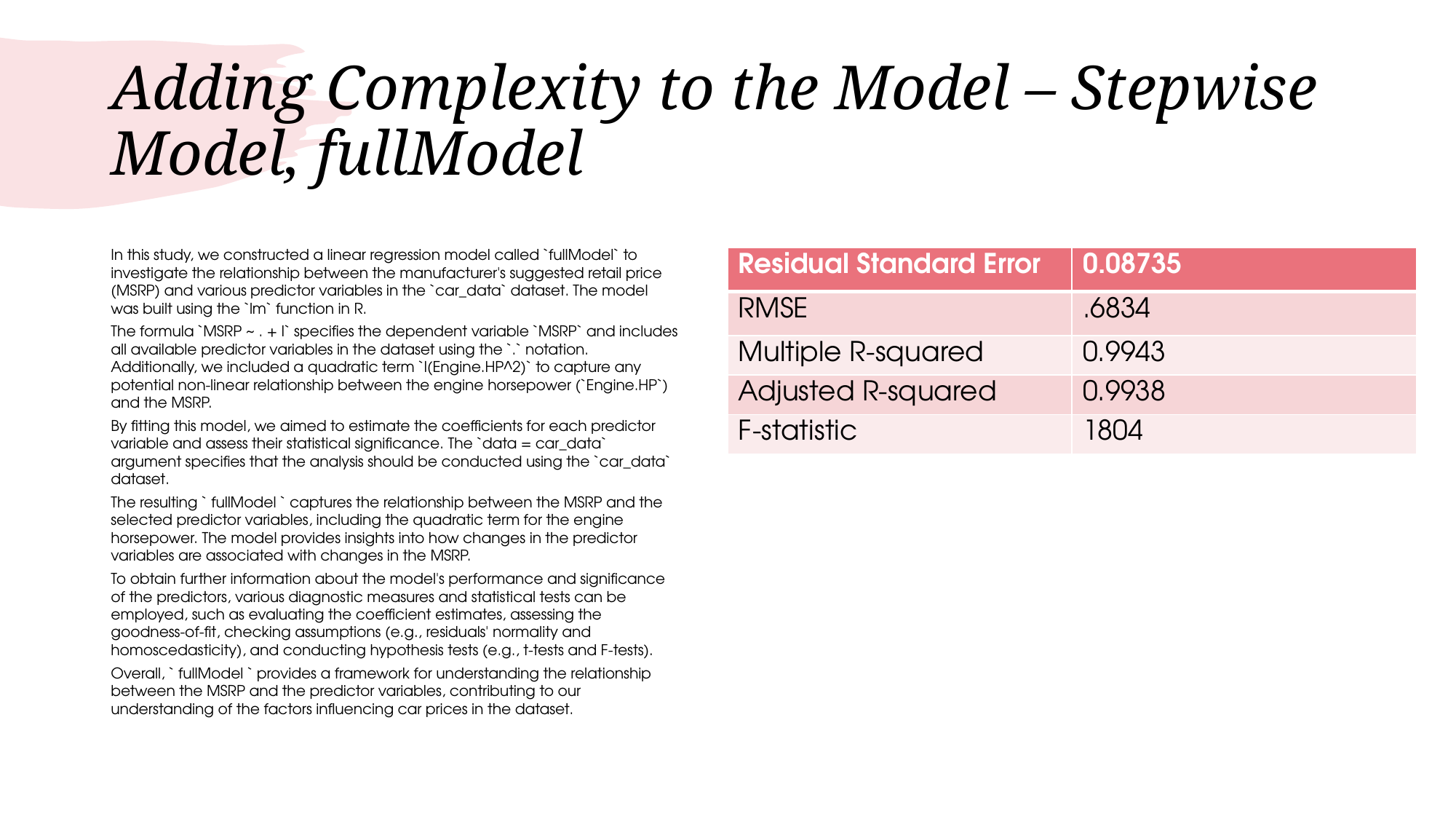

# Adding Complexity to the Model – Stepwise Model, fullModel
In this study, we constructed a linear regression model called `fullModel` to investigate the relationship between the manufacturer's suggested retail price (MSRP) and various predictor variables in the `car_data` dataset. The model was built using the `lm` function in R.
The formula `MSRP ~ . + I` specifies the dependent variable `MSRP` and includes all available predictor variables in the dataset using the `.` notation. Additionally, we included a quadratic term `I(Engine.HP^2)` to capture any potential non-linear relationship between the engine horsepower (`Engine.HP`) and the MSRP.
By fitting this model, we aimed to estimate the coefficients for each predictor variable and assess their statistical significance. The `data = car_data` argument specifies that the analysis should be conducted using the `car_data` dataset.
The resulting ` fullModel ` captures the relationship between the MSRP and the selected predictor variables, including the quadratic term for the engine horsepower. The model provides insights into how changes in the predictor variables are associated with changes in the MSRP.
To obtain further information about the model's performance and significance of the predictors, various diagnostic measures and statistical tests can be employed, such as evaluating the coefficient estimates, assessing the goodness-of-fit, checking assumptions (e.g., residuals' normality and homoscedasticity), and conducting hypothesis tests (e.g., t-tests and F-tests).
Overall, ` fullModel ` provides a framework for understanding the relationship between the MSRP and the predictor variables, contributing to our understanding of the factors influencing car prices in the dataset.
| Residual Standard Error | 0.08735 |
| --- | --- |
| RMSE | .6834 |
| Multiple R-squared | 0.9943 |
| Adjusted R-squared | 0.9938 |
| F-statistic | 1804 |